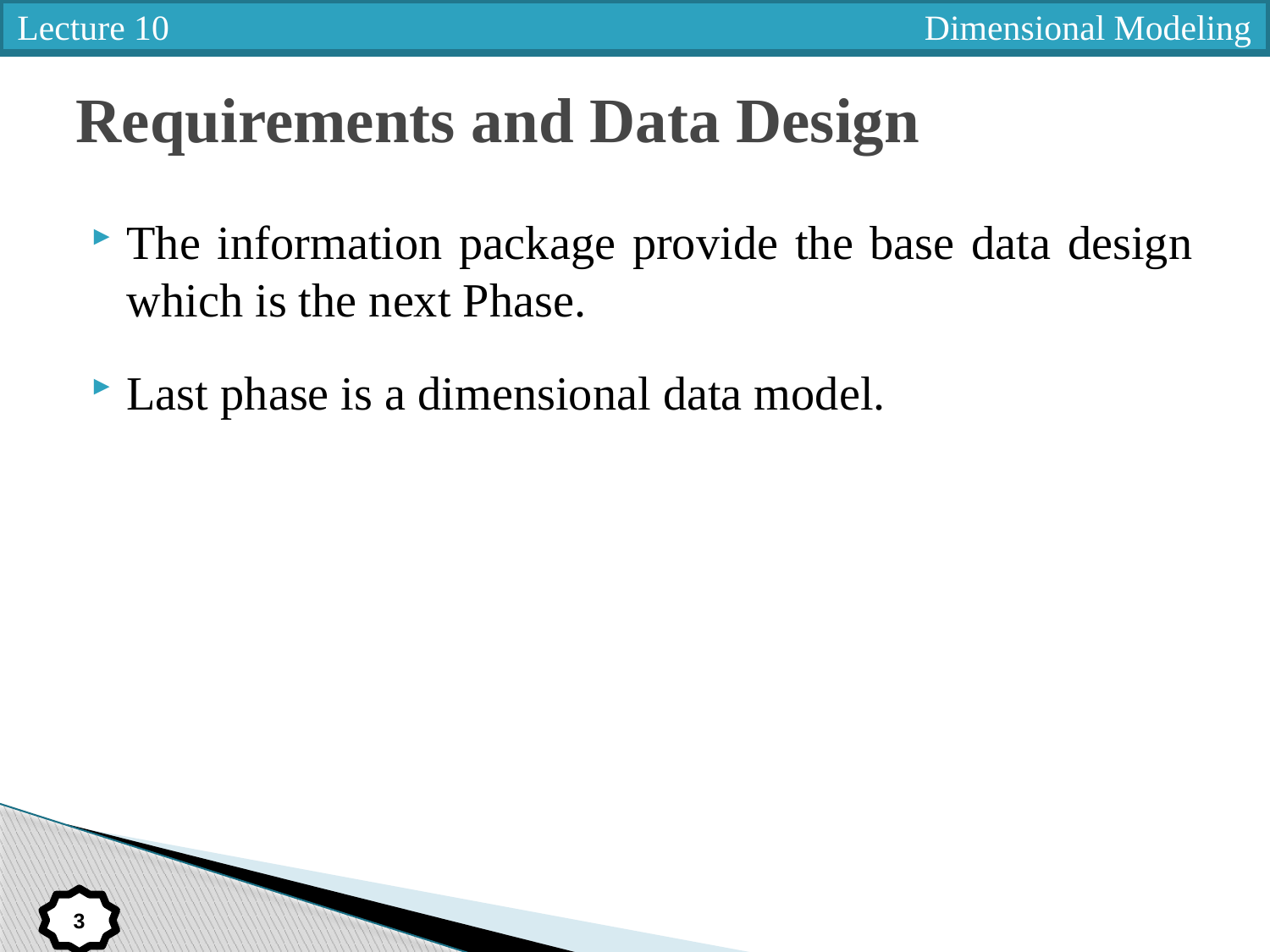

# Requirements and Data Design
The information package provide the base data design which is the next Phase.

Last phase is a dimensional data model.